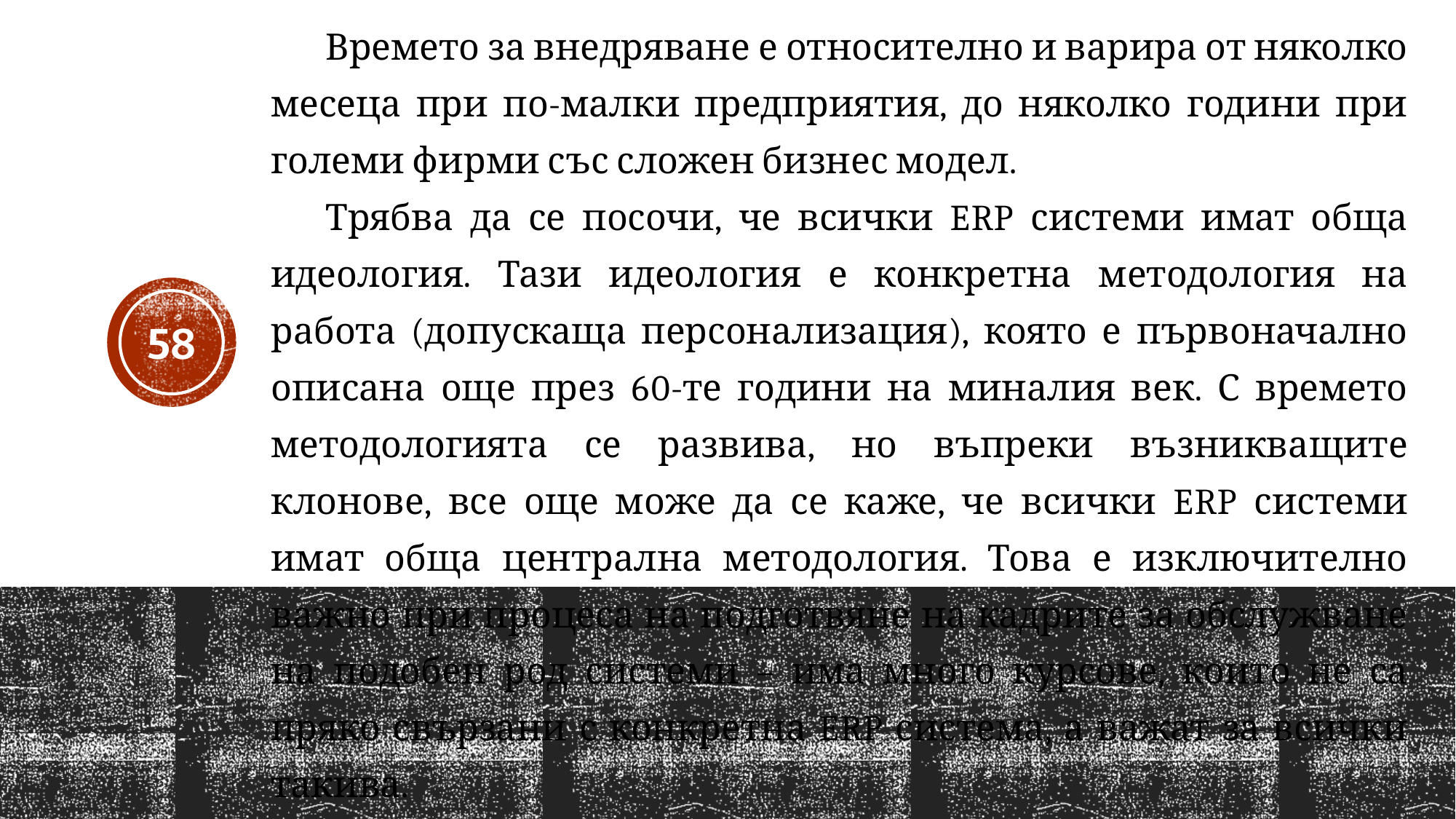

Времето за внедряване е относително и варира от няколко месеца при по-малки предприятия, до няколко години при големи фирми със сложен бизнес модел.
Трябва да се посочи, че всички ERP системи имат обща идеология. Тази идеология е конкретна методология на работа (допускаща персонализация), която е първоначално описана още през 60-те години на миналия век. С времето методологията се развива, но въпреки възникващите клонове, все още може да се каже, че всички ERP системи имат обща централна методология. Това е изключително важно при процеса на подготвяне на кадрите за обслужване на подобен род системи – има много курсове, които не са пряко свързани с конкретна ERP система, а важат за всички такива.

58